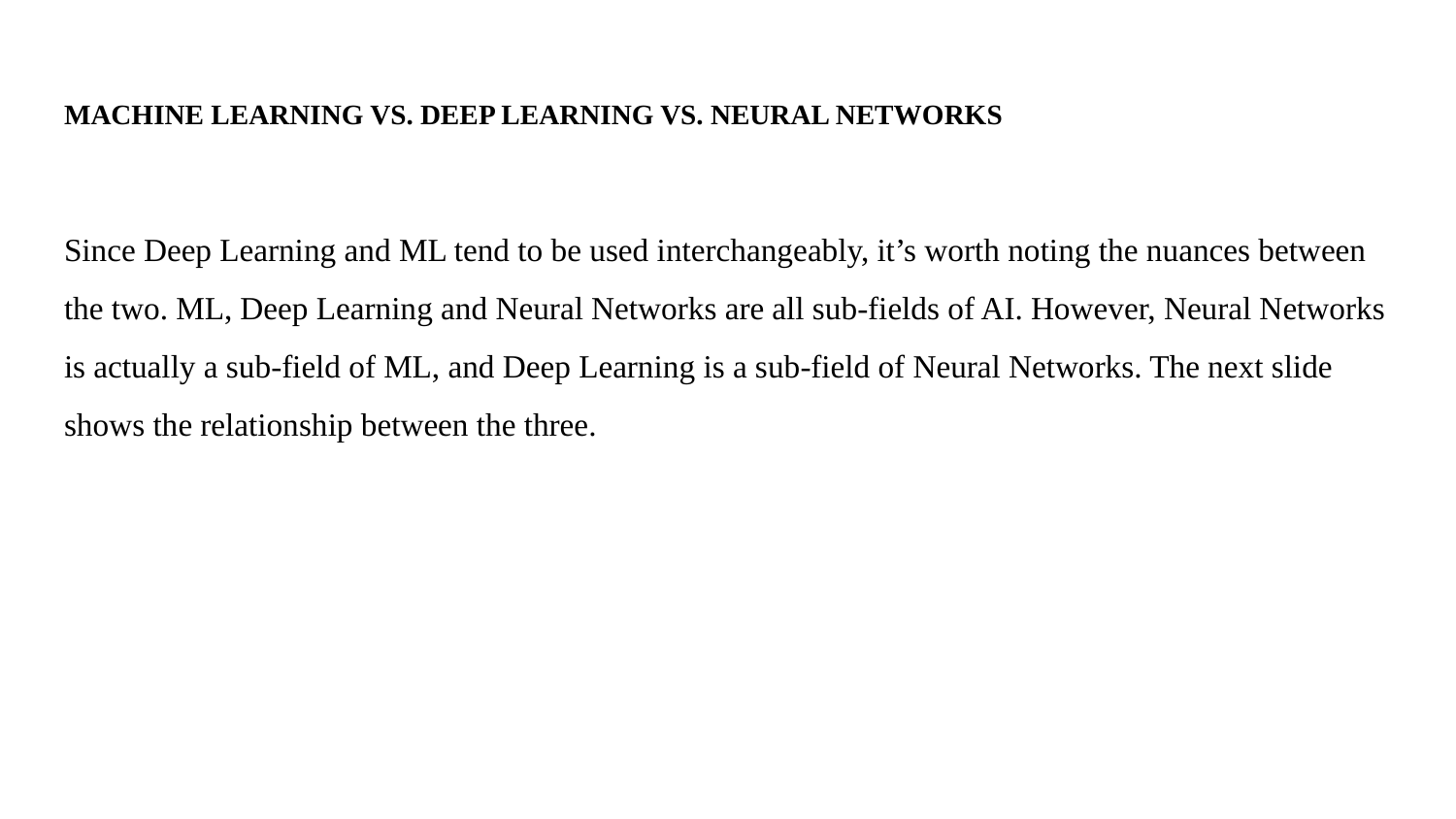

# MACHINE LEARNING VS. DEEP LEARNING VS. NEURAL NETWORKS
Since Deep Learning and ML tend to be used interchangeably, it’s worth noting the nuances between the two. ML, Deep Learning and Neural Networks are all sub-fields of AI. However, Neural Networks is actually a sub-field of ML, and Deep Learning is a sub-field of Neural Networks. The next slide shows the relationship between the three.